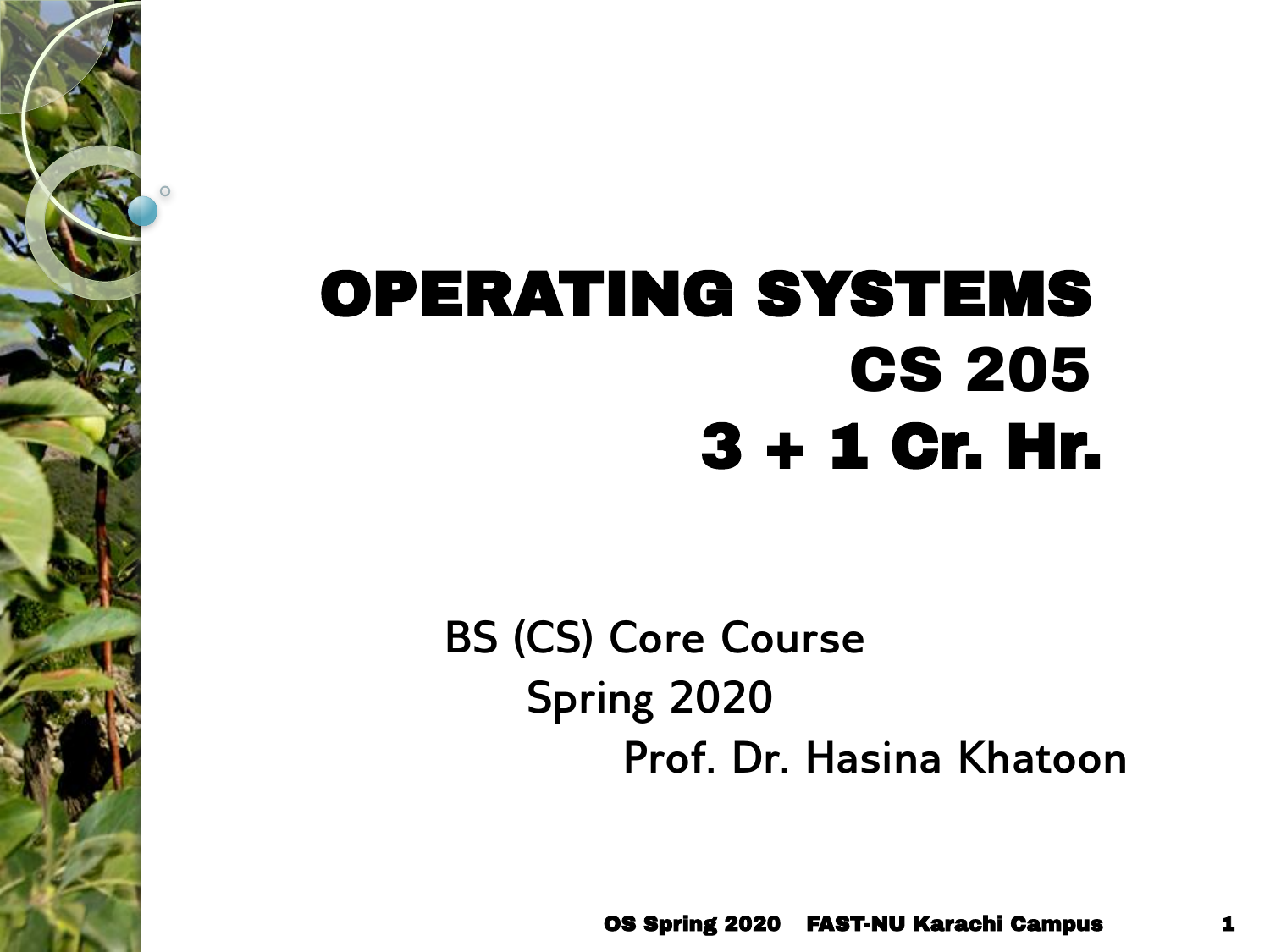

# OPERATING SYSTEMS CS 205 3 + 1 Cr. Hr.
	     BS (CS) Core Course
	          Spring 2020
		        Prof. Dr. Hasina Khatoon
OS Spring 2020
FAST-NU Karachi Campus
1